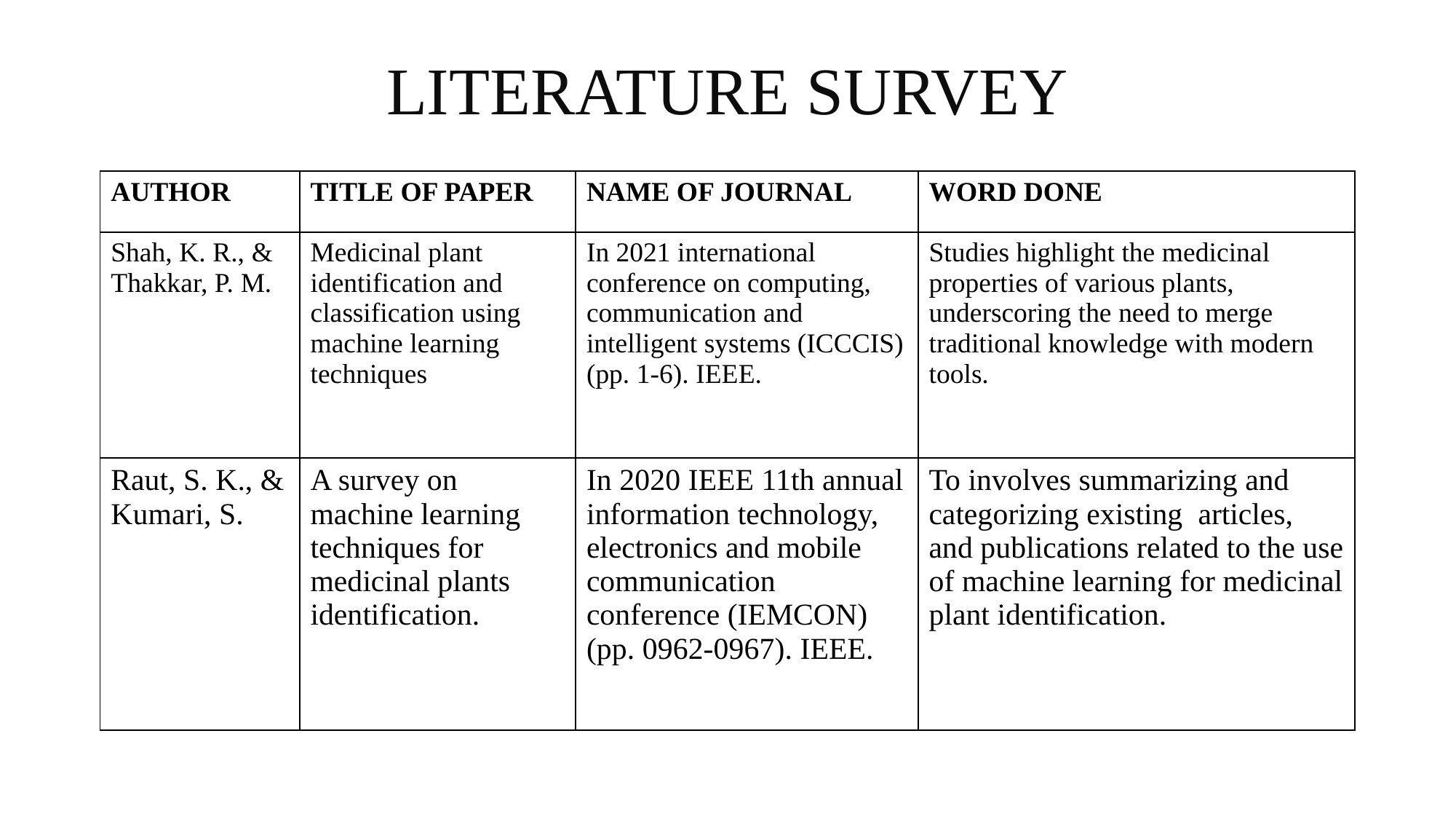

# LITERATURE SURVEY
| AUTHOR | TITLE OF PAPER | NAME OF JOURNAL | WORD DONE |
| --- | --- | --- | --- |
| Shah, K. R., & Thakkar, P. M. | Medicinal plant identification and classification using machine learning techniques | In 2021 international conference on computing, communication and intelligent systems (ICCCIS) (pp. 1-6). IEEE. | Studies highlight the medicinal properties of various plants, underscoring the need to merge traditional knowledge with modern tools. |
| Raut, S. K., & Kumari, S. | A survey on machine learning techniques for medicinal plants identification. | In 2020 IEEE 11th annual information technology, electronics and mobile communication conference (IEMCON) (pp. 0962-0967). IEEE. | To involves summarizing and categorizing existing articles, and publications related to the use of machine learning for medicinal plant identification. |